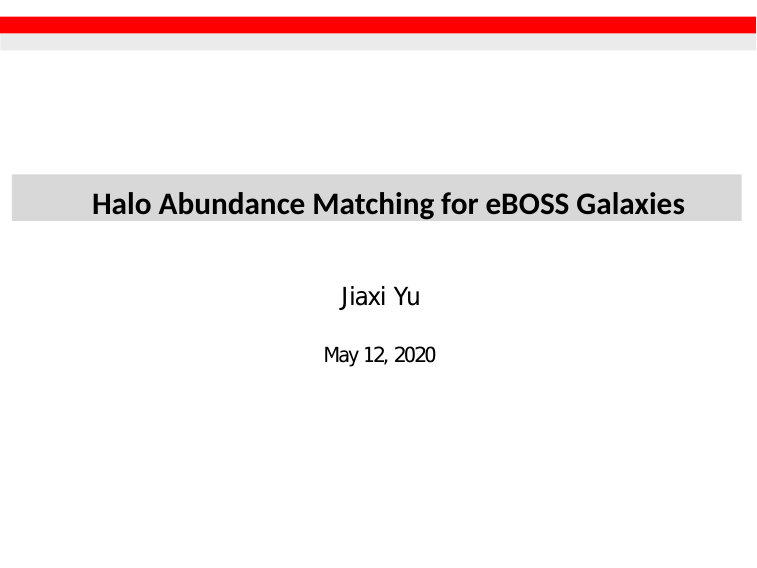

Halo Abundance Matching for eBOSS Galaxies
Jiaxi Yu

May 12, 2020

1